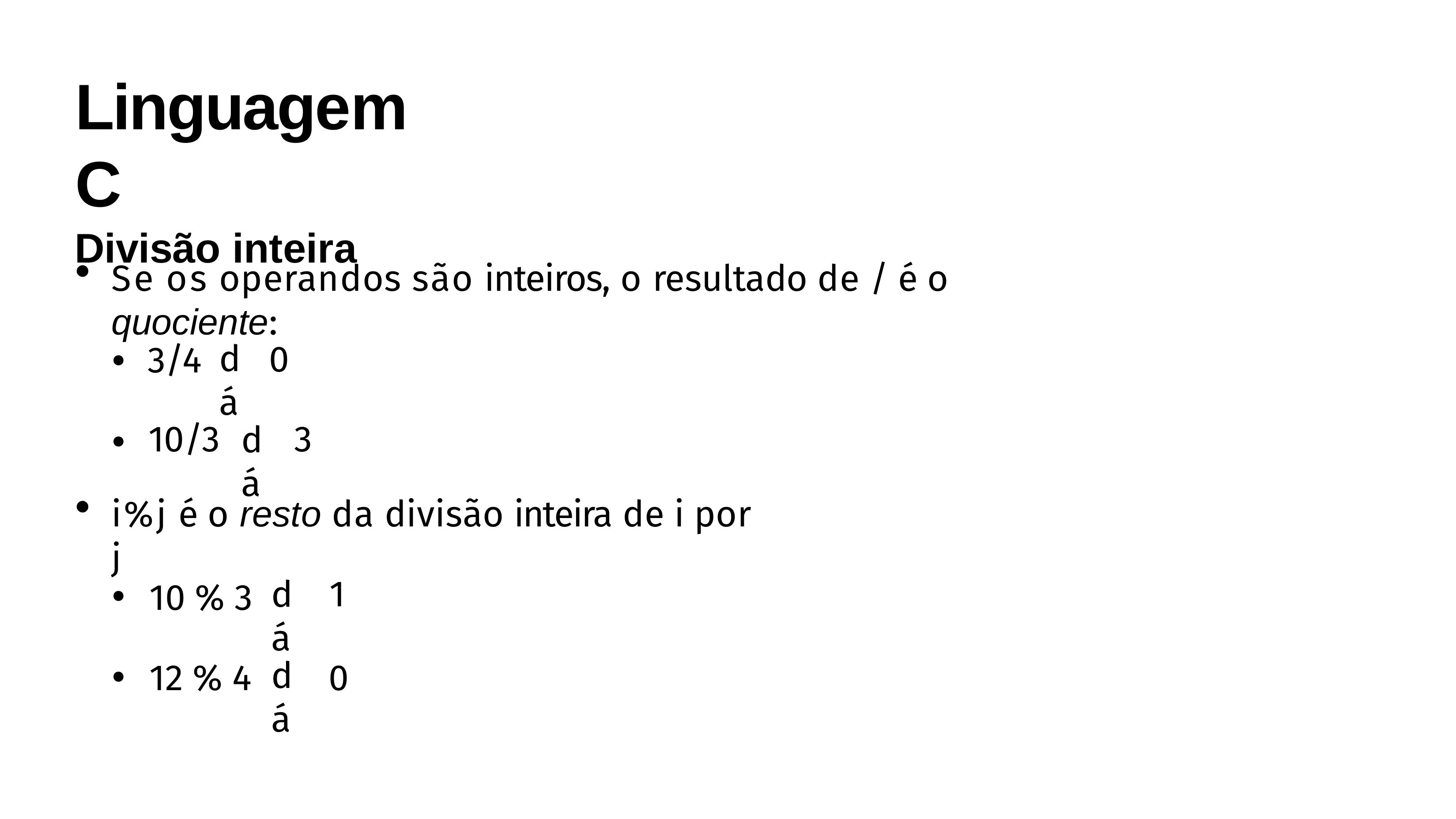

# Linguagem C
Divisão inteira
Se os operandos são inteiros, o resultado de / é o quociente:
•
•
0
3/4
dá
10/3
3
dá
i%j é o resto da divisão inteira de i por j
•
•
1
dá
10 % 3
12 % 4
0
dá